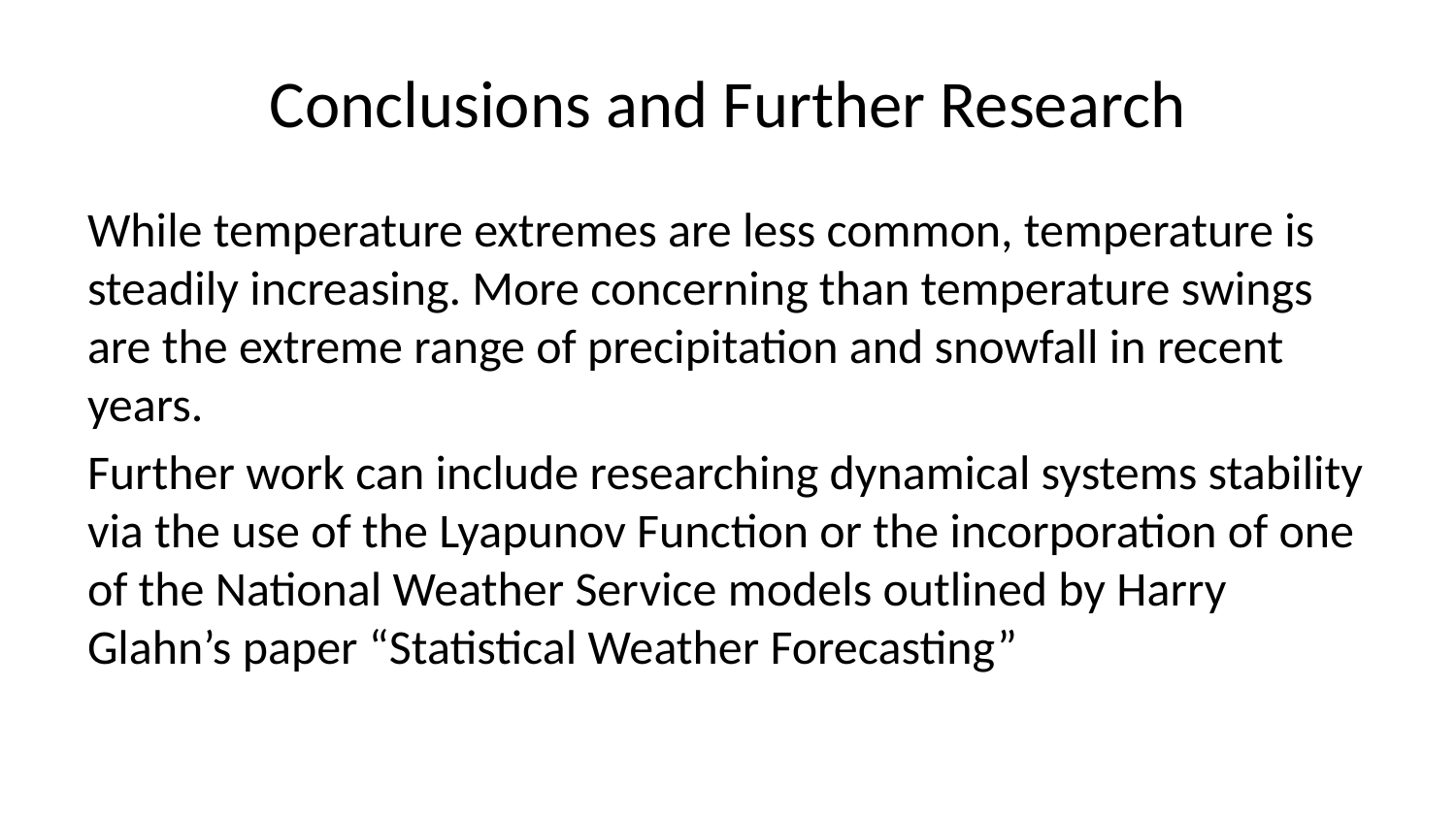

# Conclusions and Further Research
While temperature extremes are less common, temperature is steadily increasing. More concerning than temperature swings are the extreme range of precipitation and snowfall in recent years.
Further work can include researching dynamical systems stability via the use of the Lyapunov Function or the incorporation of one of the National Weather Service models outlined by Harry Glahn’s paper “Statistical Weather Forecasting”